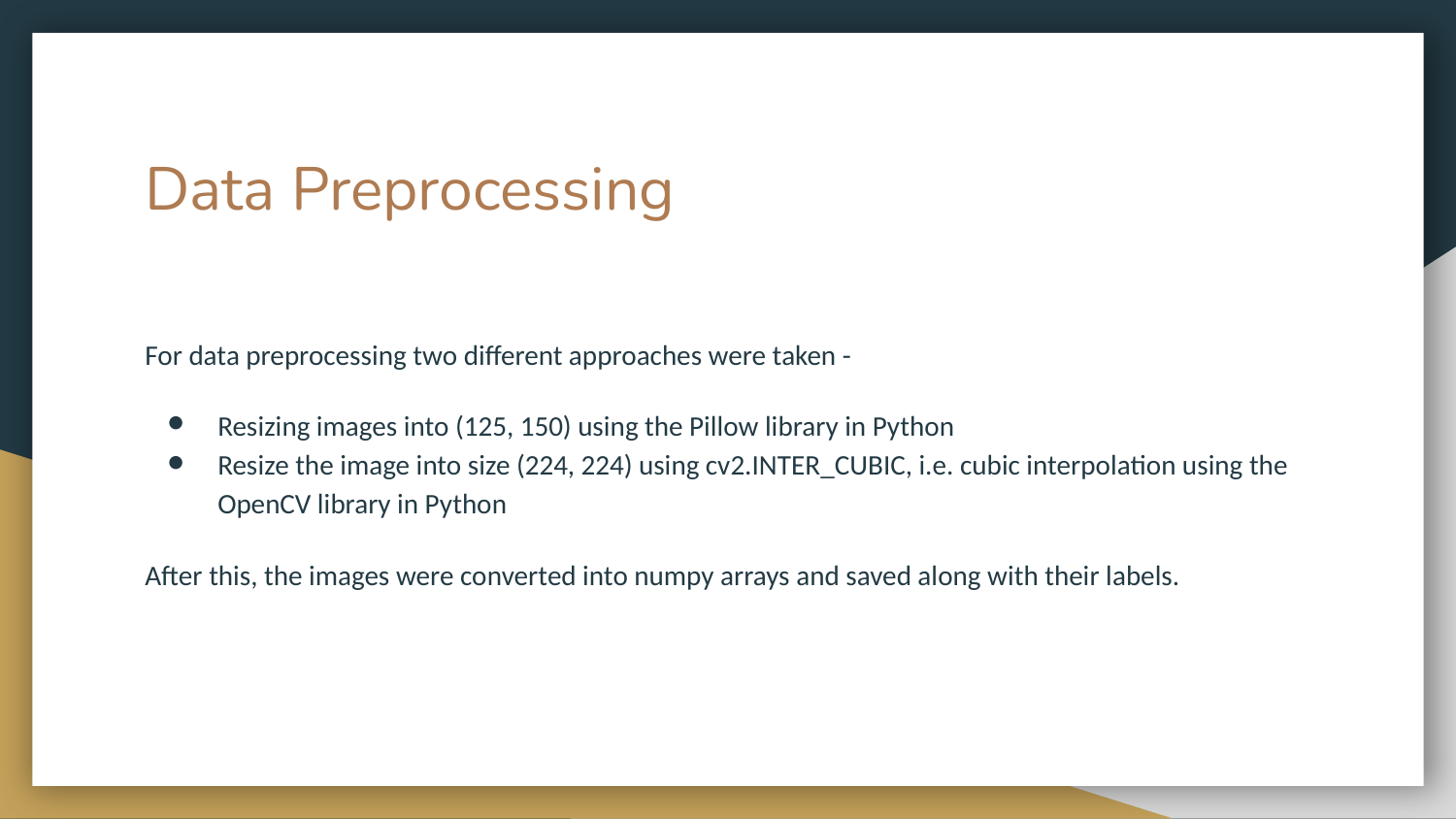

# Data Preprocessing
For data preprocessing two different approaches were taken -
Resizing images into (125, 150) using the Pillow library in Python
Resize the image into size (224, 224) using cv2.INTER_CUBIC, i.e. cubic interpolation using the OpenCV library in Python
After this, the images were converted into numpy arrays and saved along with their labels.